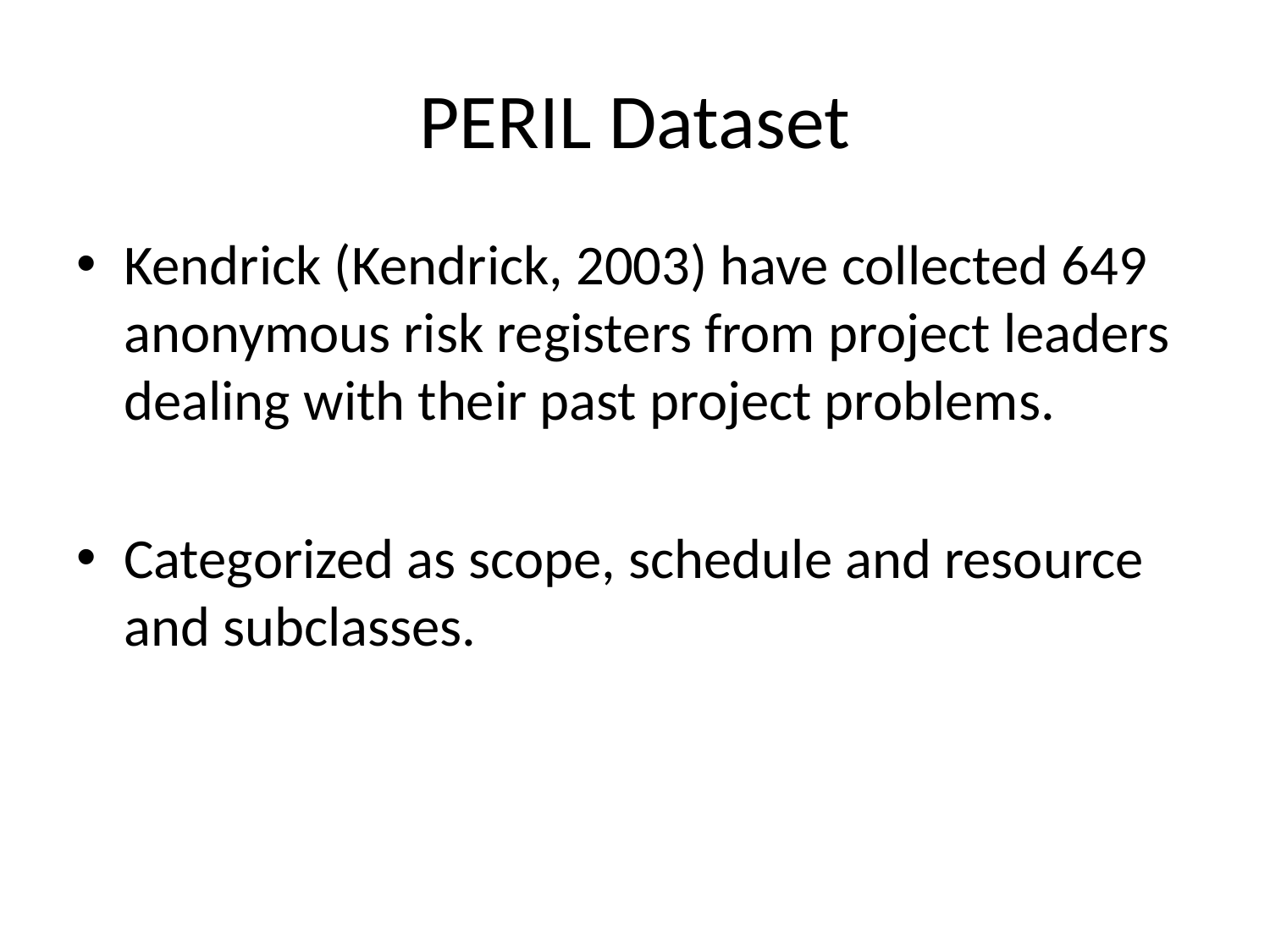

# PERIL Dataset
Kendrick (Kendrick, 2003) have collected 649 anonymous risk registers from project leaders dealing with their past project problems.

Categorized as scope, schedule and resource and subclasses.